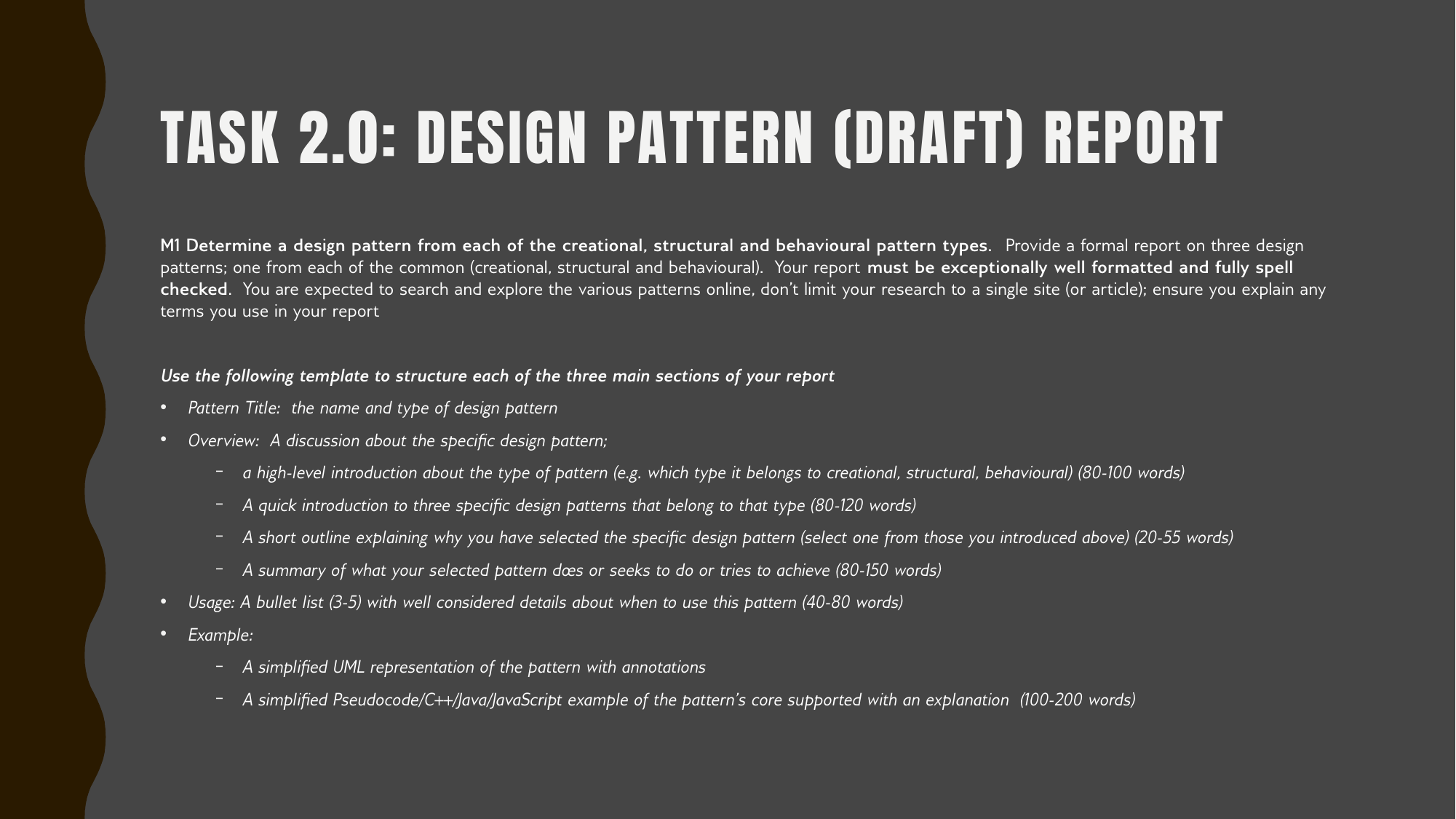

# Task 2.0: Design Pattern (Draft) Report
M1 Determine a design pattern from each of the creational, structural and behavioural pattern types.  Provide a formal report on three design patterns; one from each of the common (creational, structural and behavioural).  Your report must be exceptionally well formatted and fully spell checked.  You are expected to search and explore the various patterns online, don’t limit your research to a single site (or article); ensure you explain any terms you use in your report

Use the following template to structure each of the three main sections of your report
Pattern Title:  the name and type of design pattern
Overview:  A discussion about the specific design pattern;
a high-level introduction about the type of pattern (e.g. which type it belongs to creational, structural, behavioural) (80-100 words)
A quick introduction to three specific design patterns that belong to that type (80-120 words)
A short outline explaining why you have selected the specific design pattern (select one from those you introduced above) (20-55 words)
A summary of what your selected pattern does or seeks to do or tries to achieve (80-150 words)
Usage: A bullet list (3-5) with well considered details about when to use this pattern (40-80 words)
Example:
A simplified UML representation of the pattern with annotations
A simplified Pseudocode/C++/Java/JavaScript example of the pattern’s core supported with an explanation  (100-200 words)